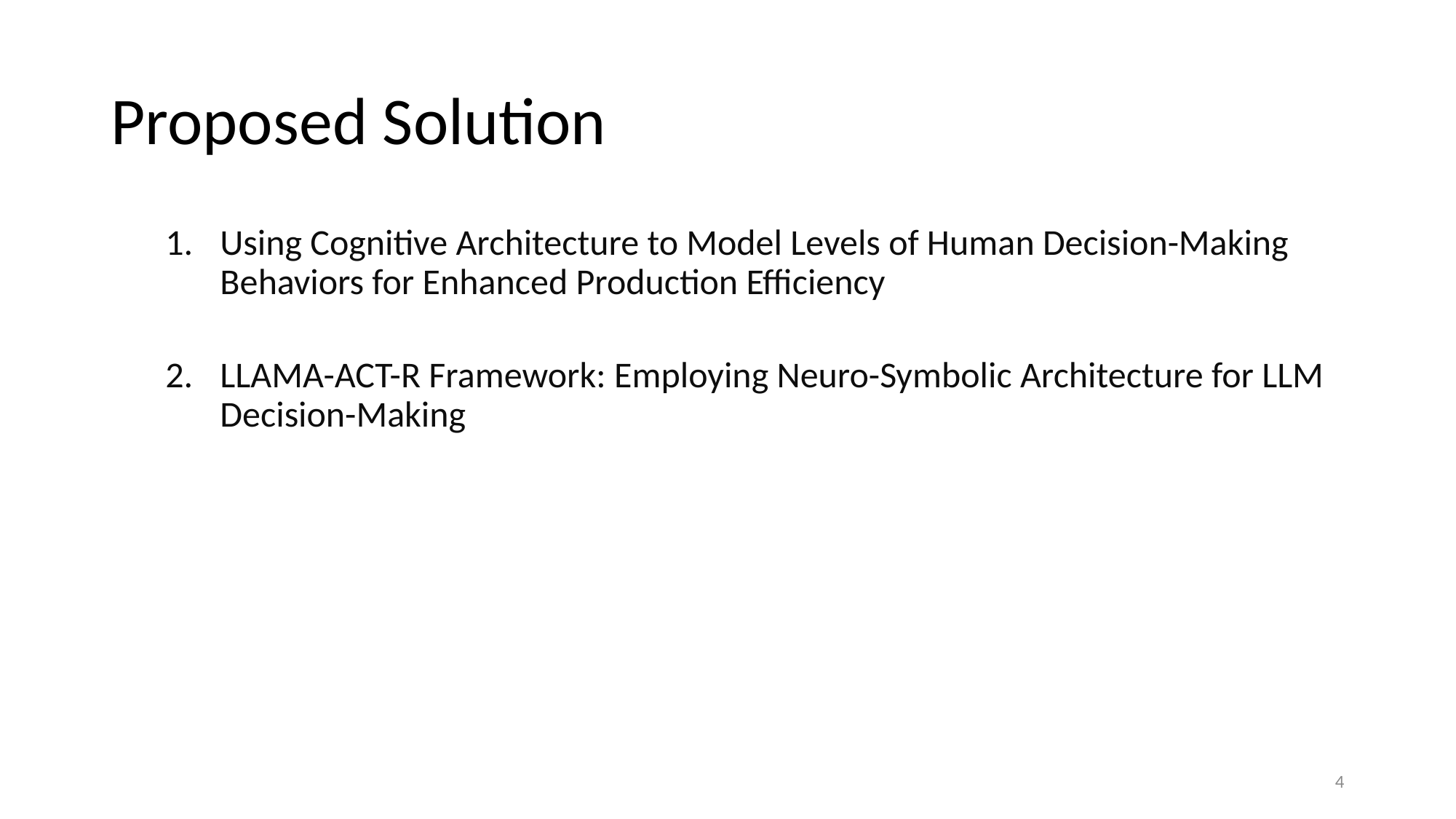

# Proposed Solution
Using Cognitive Architecture to Model Levels of Human Decision-Making Behaviors for Enhanced Production Efficiency

LLAMA-ACT-R Framework: Employing Neuro-Symbolic Architecture for LLM Decision-Making
4